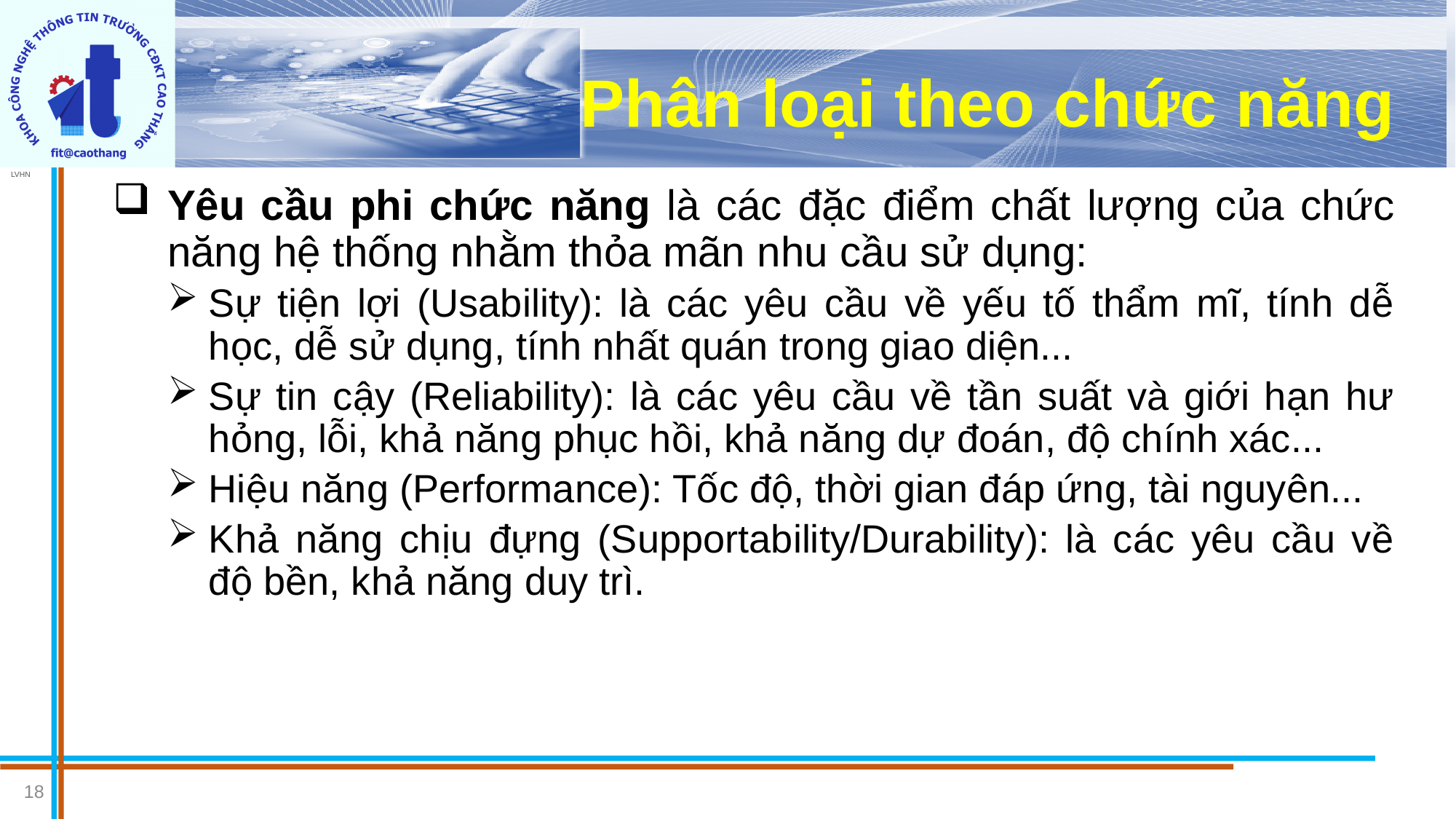

# Phân loại theo chức năng
Yêu cầu phi chức năng là các đặc điểm chất lượng của chức năng hệ thống nhằm thỏa mãn nhu cầu sử dụng:
Sự tiện lợi (Usability): là các yêu cầu về yếu tố thẩm mĩ, tính dễ học, dễ sử dụng, tính nhất quán trong giao diện...
Sự tin cậy (Reliability): là các yêu cầu về tần suất và giới hạn hư hỏng, lỗi, khả năng phục hồi, khả năng dự đoán, độ chính xác...
Hiệu năng (Performance): Tốc độ, thời gian đáp ứng, tài nguyên...
Khả năng chịu đựng (Supportability/Durability): là các yêu cầu về độ bền, khả năng duy trì.

18